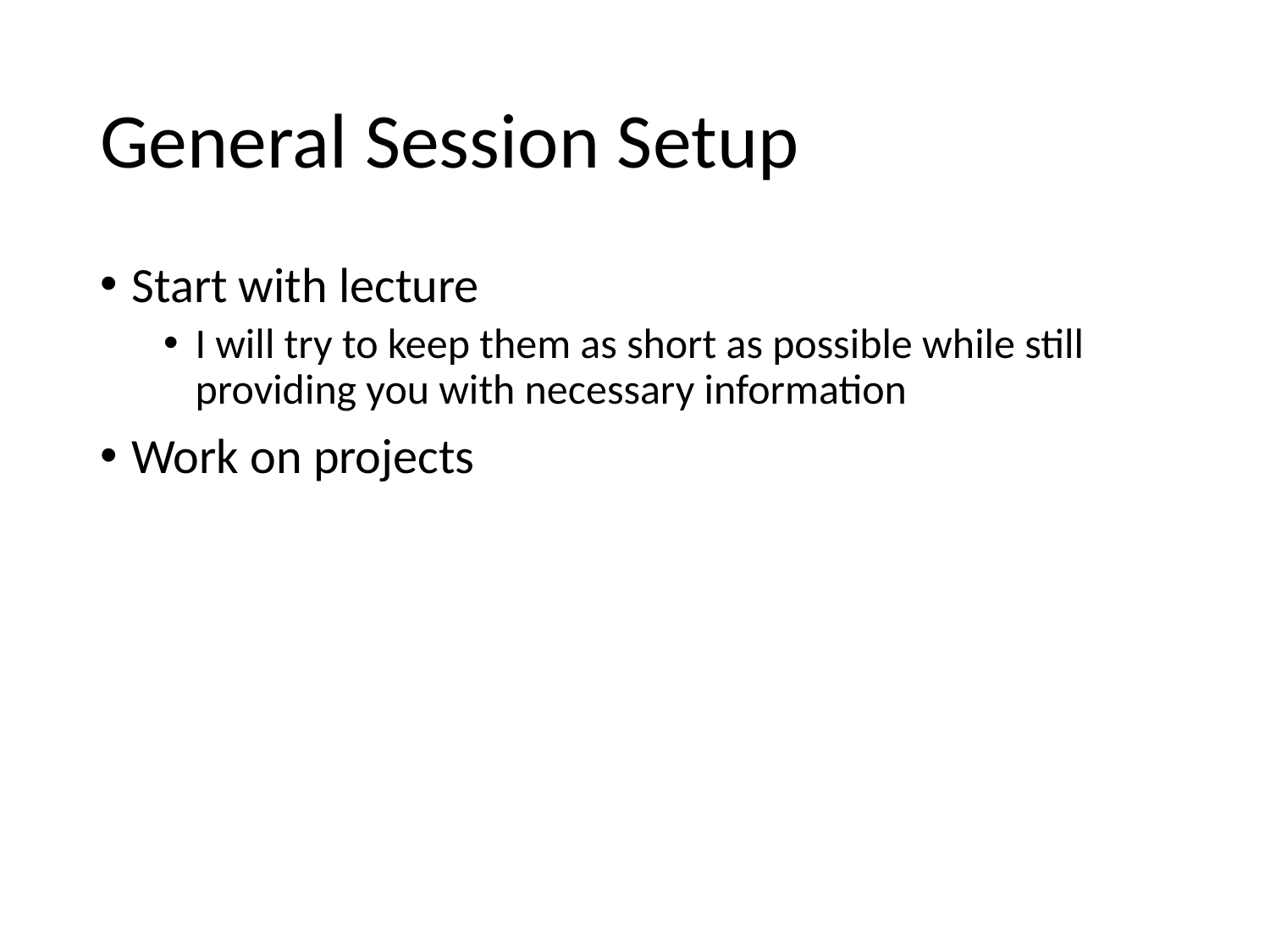

# General Session Setup
Start with lecture
I will try to keep them as short as possible while still providing you with necessary information
Work on projects